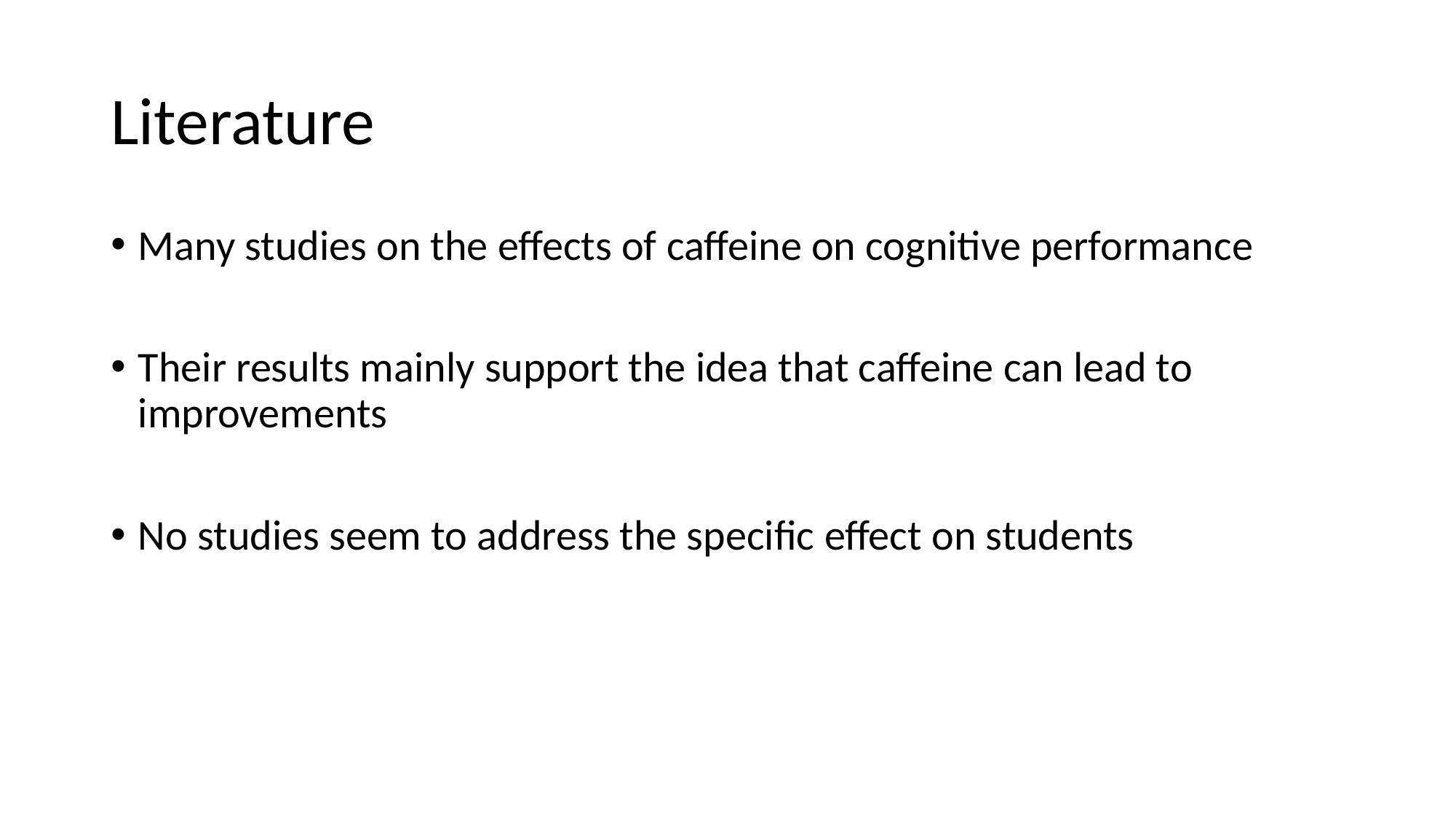

# Literature
Many studies on the effects of caffeine on cognitive performance

Their results mainly support the idea that caffeine can lead to improvements

No studies seem to address the specific effect on students